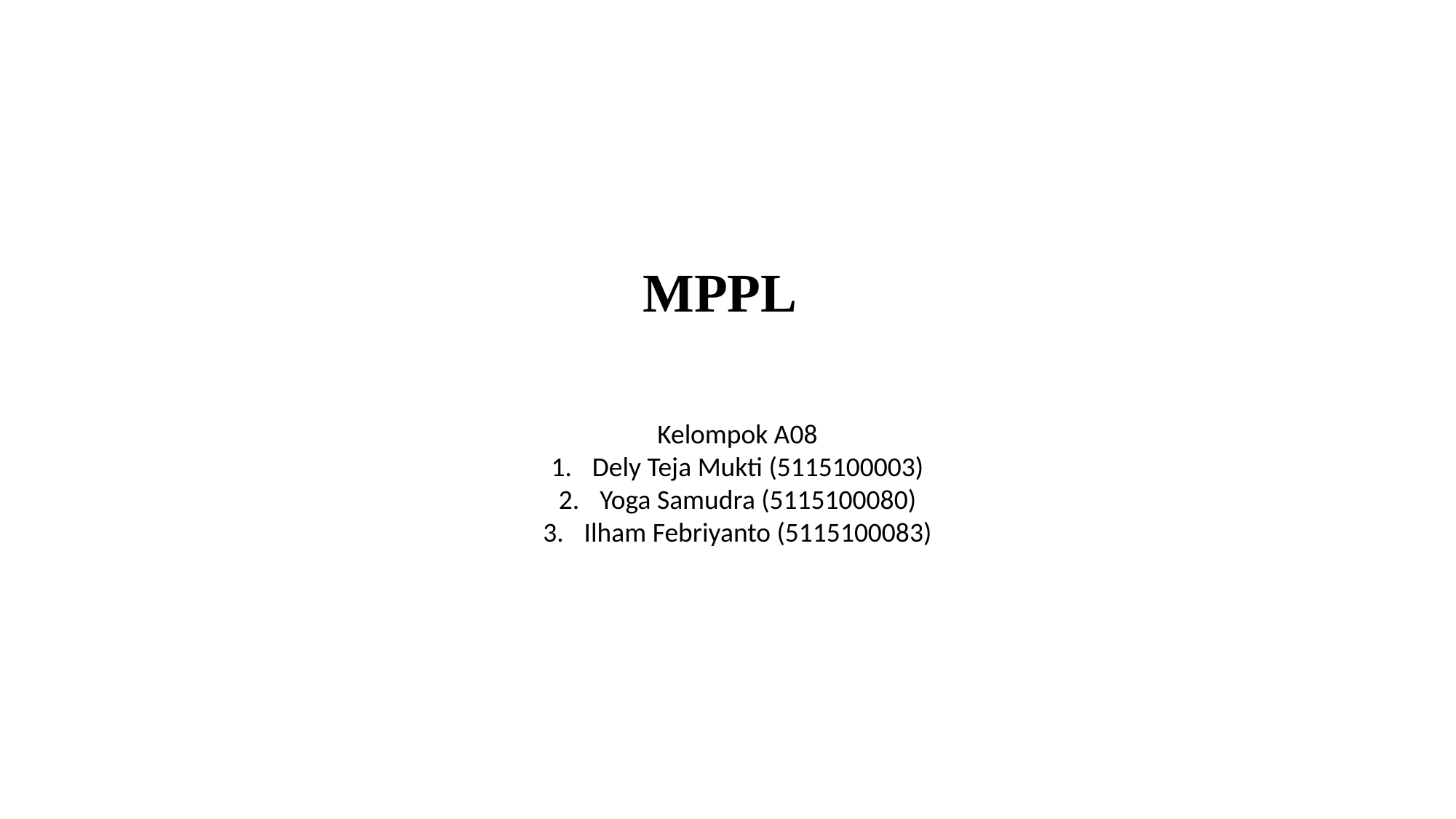

MPPL
Kelompok A08
Dely Teja Mukti (5115100003)
Yoga Samudra (5115100080)
Ilham Febriyanto (5115100083)